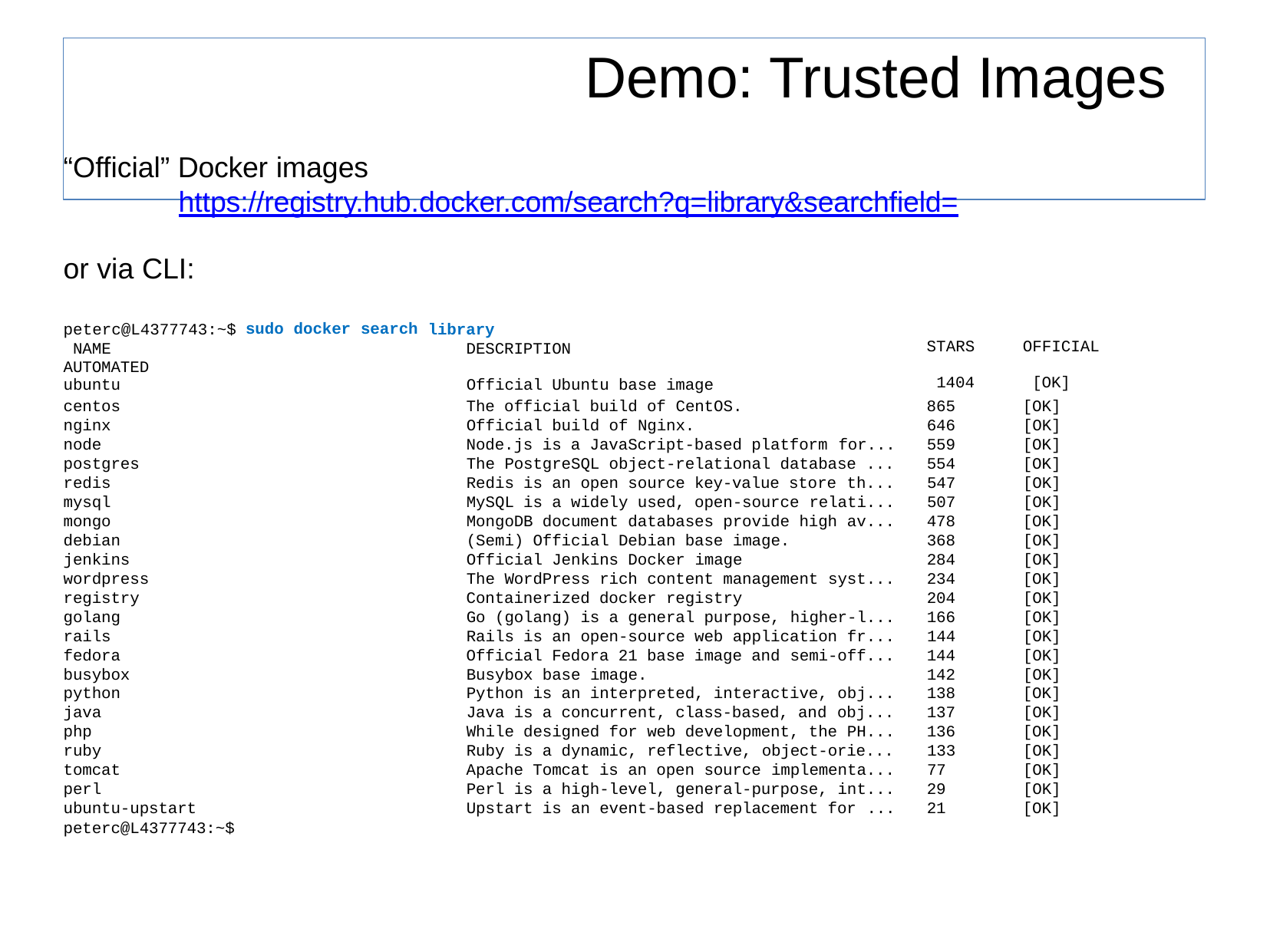

# Demo: Trusted Images
“Official” Docker images
https://registry.hub.docker.com/search?q=library&searchfield=
| or via CLI: |  |  |  |  |  |  |
| --- | --- | --- | --- | --- | --- | --- |
| peterc@L4377743:~$ NAME AUTOMATED ubuntu | sudo | docker | search | library DESCRIPTION Official Ubuntu base image | STARS 1404 | OFFICIAL [OK] |
| centos |  |  |  | The official build of CentOS. | 865 | [OK] |
| nginx |  |  |  | Official build of Nginx. | 646 | [OK] |
| node |  |  |  | Node.js is a JavaScript-based platform for... | 559 | [OK] |
| postgres |  |  |  | The PostgreSQL object-relational database ... | 554 | [OK] |
| redis |  |  |  | Redis is an open source key-value store th... | 547 | [OK] |
| mysql |  |  |  | MySQL is a widely used, open-source relati... | 507 | [OK] |
| mongo |  |  |  | MongoDB document databases provide high av... | 478 | [OK] |
| debian |  |  |  | (Semi) Official Debian base image. | 368 | [OK] |
| jenkins |  |  |  | Official Jenkins Docker image | 284 | [OK] |
| wordpress |  |  |  | The WordPress rich content management syst... | 234 | [OK] |
| registry |  |  |  | Containerized docker registry | 204 | [OK] |
| golang |  |  |  | Go (golang) is a general purpose, higher-l... | 166 | [OK] |
| rails |  |  |  | Rails is an open-source web application fr... | 144 | [OK] |
| fedora |  |  |  | Official Fedora 21 base image and semi-off... | 144 | [OK] |
| busybox |  |  |  | Busybox base image. | 142 | [OK] |
| python |  |  |  | Python is an interpreted, interactive, obj... | 138 | [OK] |
| java |  |  |  | Java is a concurrent, class-based, and obj... | 137 | [OK] |
| php |  |  |  | While designed for web development, the PH... | 136 | [OK] |
| ruby |  |  |  | Ruby is a dynamic, reflective, object-orie... | 133 | [OK] |
| tomcat |  |  |  | Apache Tomcat is an open source implementa... | 77 | [OK] |
| perl |  |  |  | Perl is a high-level, general-purpose, int... | 29 | [OK] |
| ubuntu-upstart |  |  |  | Upstart is an event-based replacement for ... | 21 | [OK] |
| peterc@L4377743:~$ |  |  |  |  |  |  |